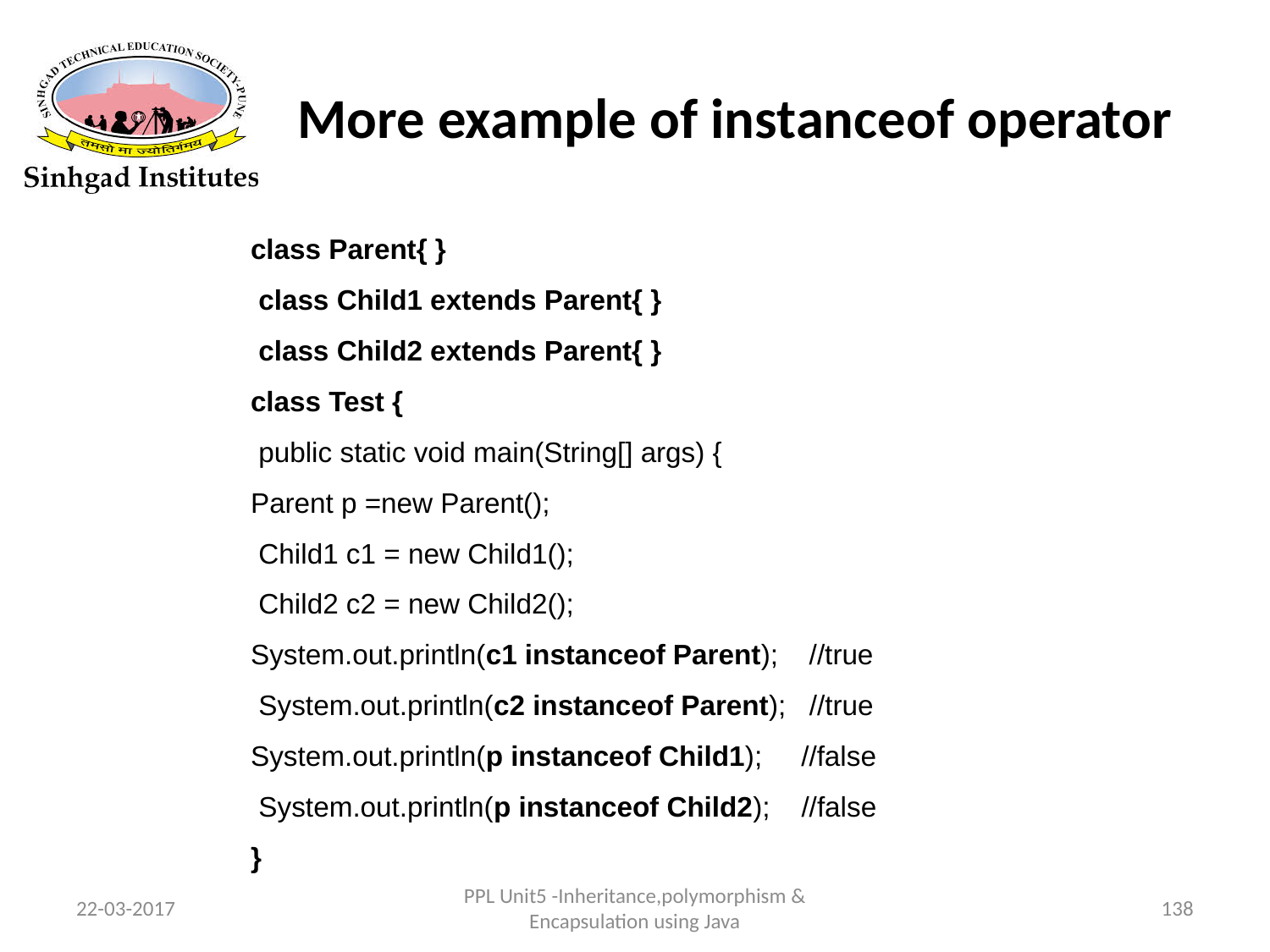

# More example of instanceof operator
class Parent{ }
 class Child1 extends Parent{ }
 class Child2 extends Parent{ }
class Test {
 public static void main(String[] args) {
Parent p =new Parent();
 Child1 c1 = new Child1();
 Child2 c2 = new Child2();
System.out.println(c1 instanceof Parent);    //true
 System.out.println(c2 instanceof Parent);   //true
System.out.println(p instanceof Child1);     //false
 System.out.println(p instanceof Child2);    //false
}
22-03-2017
PPL Unit5 -Inheritance,polymorphism & Encapsulation using Java
138